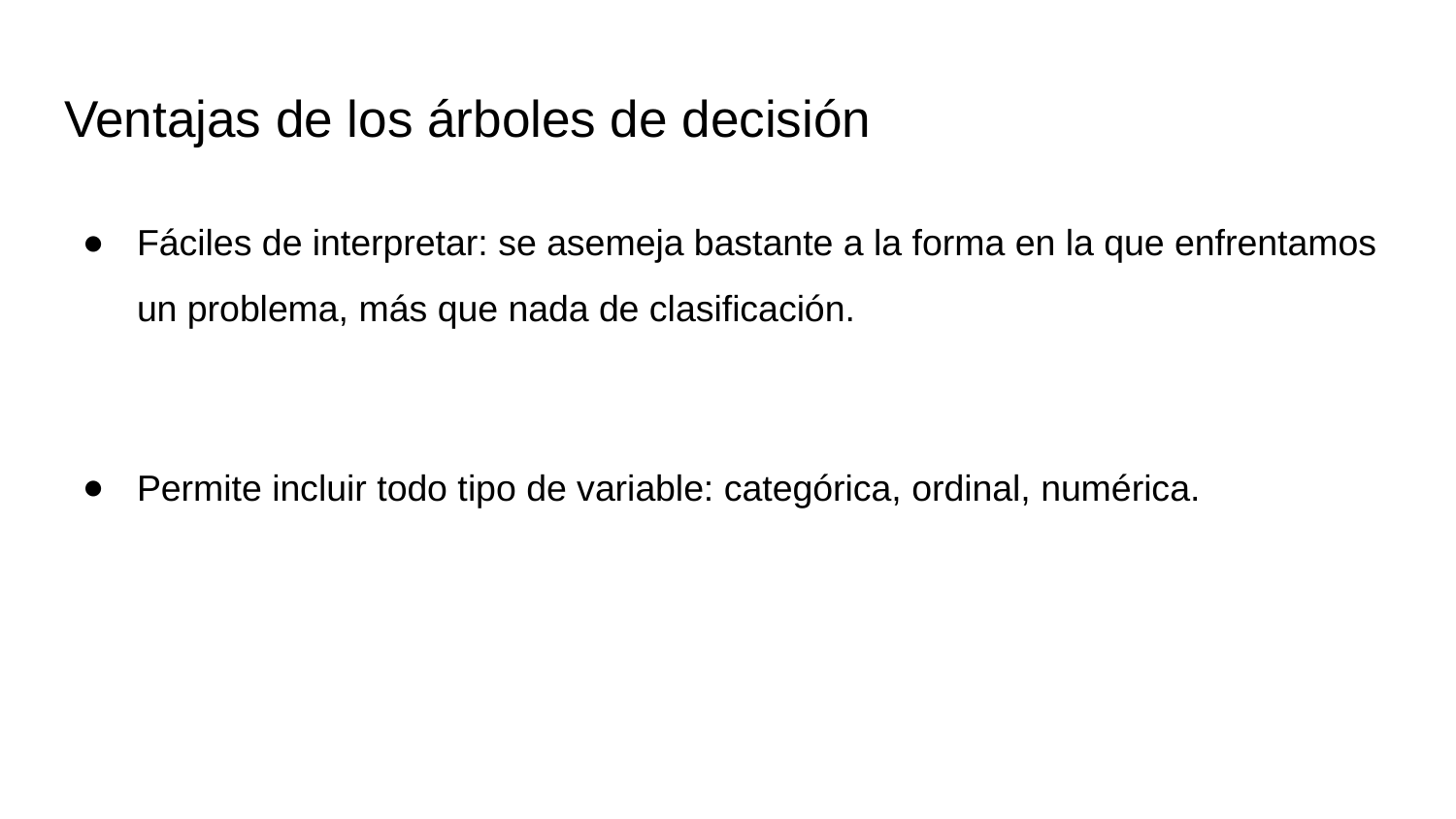

# Ventajas de los árboles de decisión
Fáciles de interpretar: se asemeja bastante a la forma en la que enfrentamos un problema, más que nada de clasificación.

Permite incluir todo tipo de variable: categórica, ordinal, numérica.